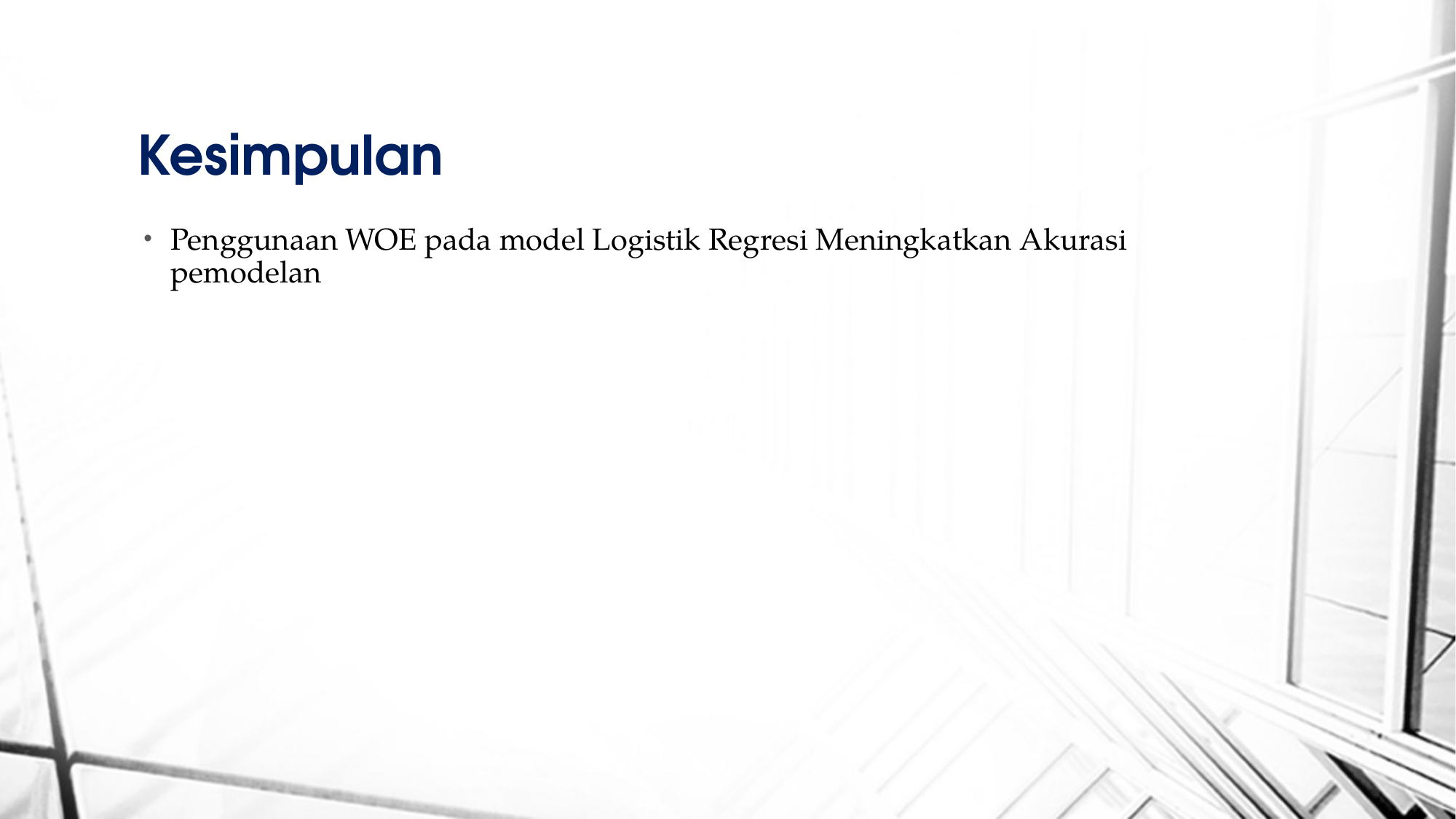

# Kesimpulan
Penggunaan WOE pada model Logistik Regresi Meningkatkan Akurasi pemodelan